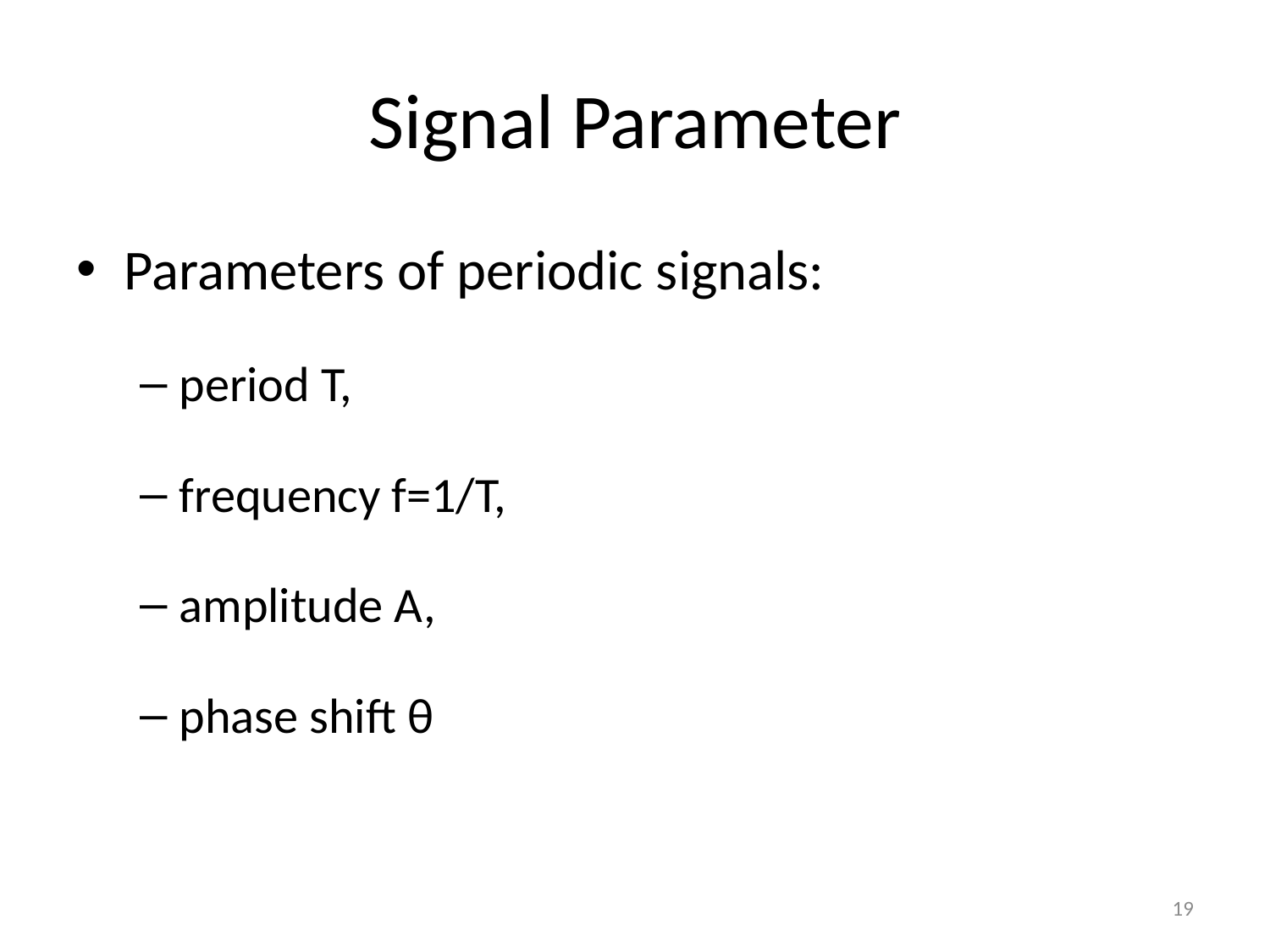

# Signal Parameter
Parameters of periodic signals:
period T,
frequency f=1/T,
amplitude A,
phase shift θ

19